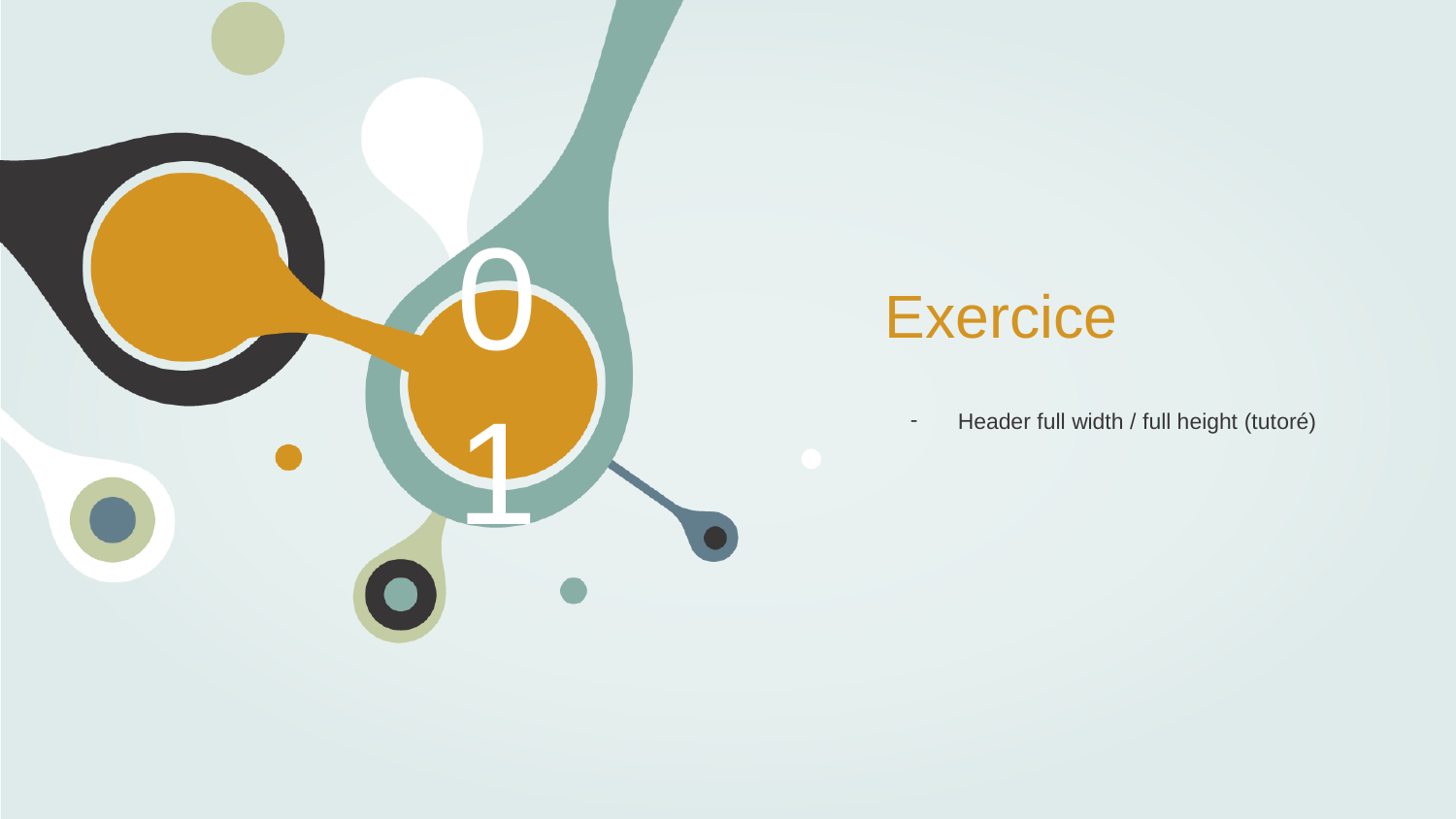

# Exercice
01
Header full width / full height (tutoré)